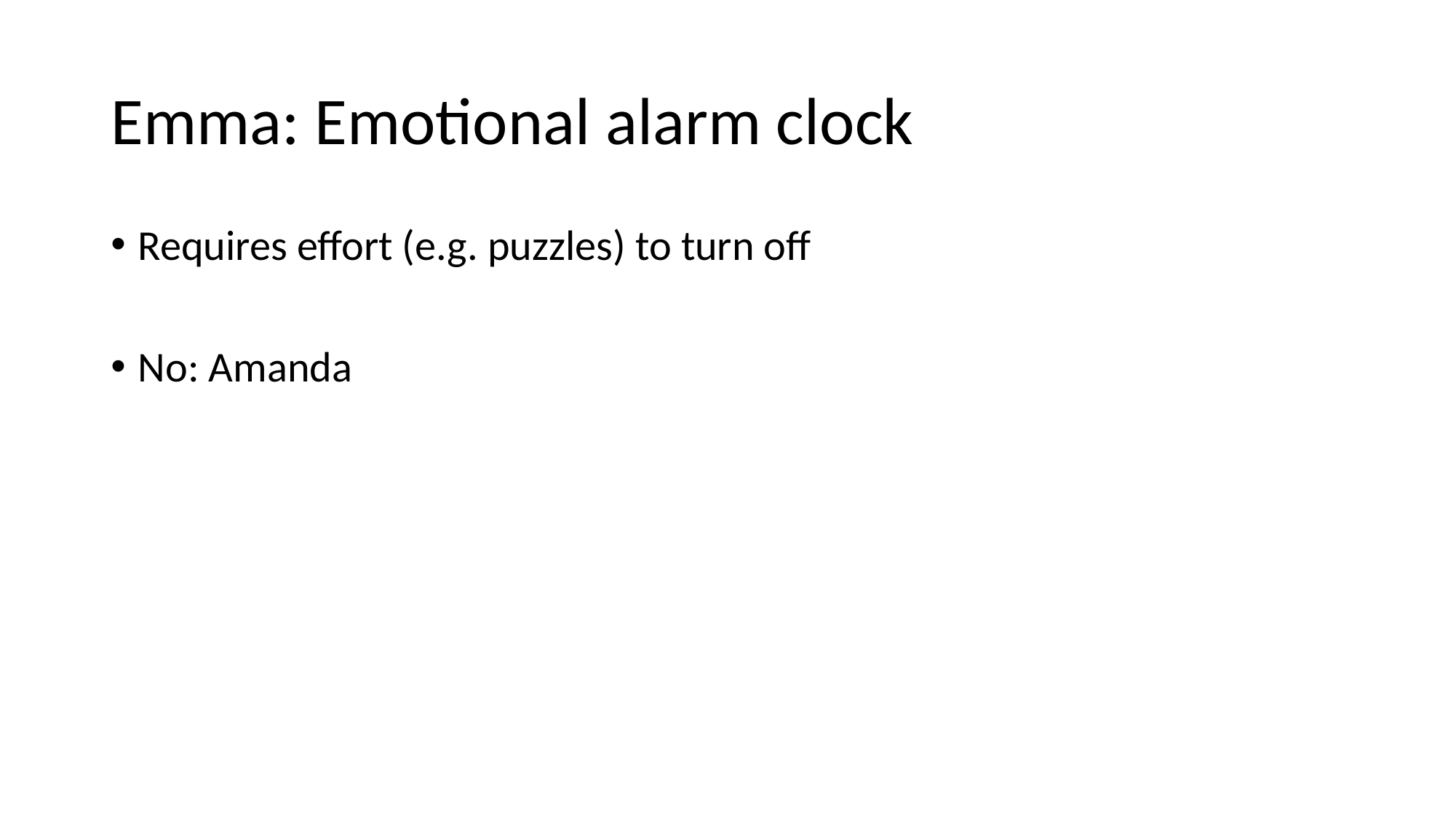

# Emma: Emotional alarm clock
Requires effort (e.g. puzzles) to turn off

No: Amanda